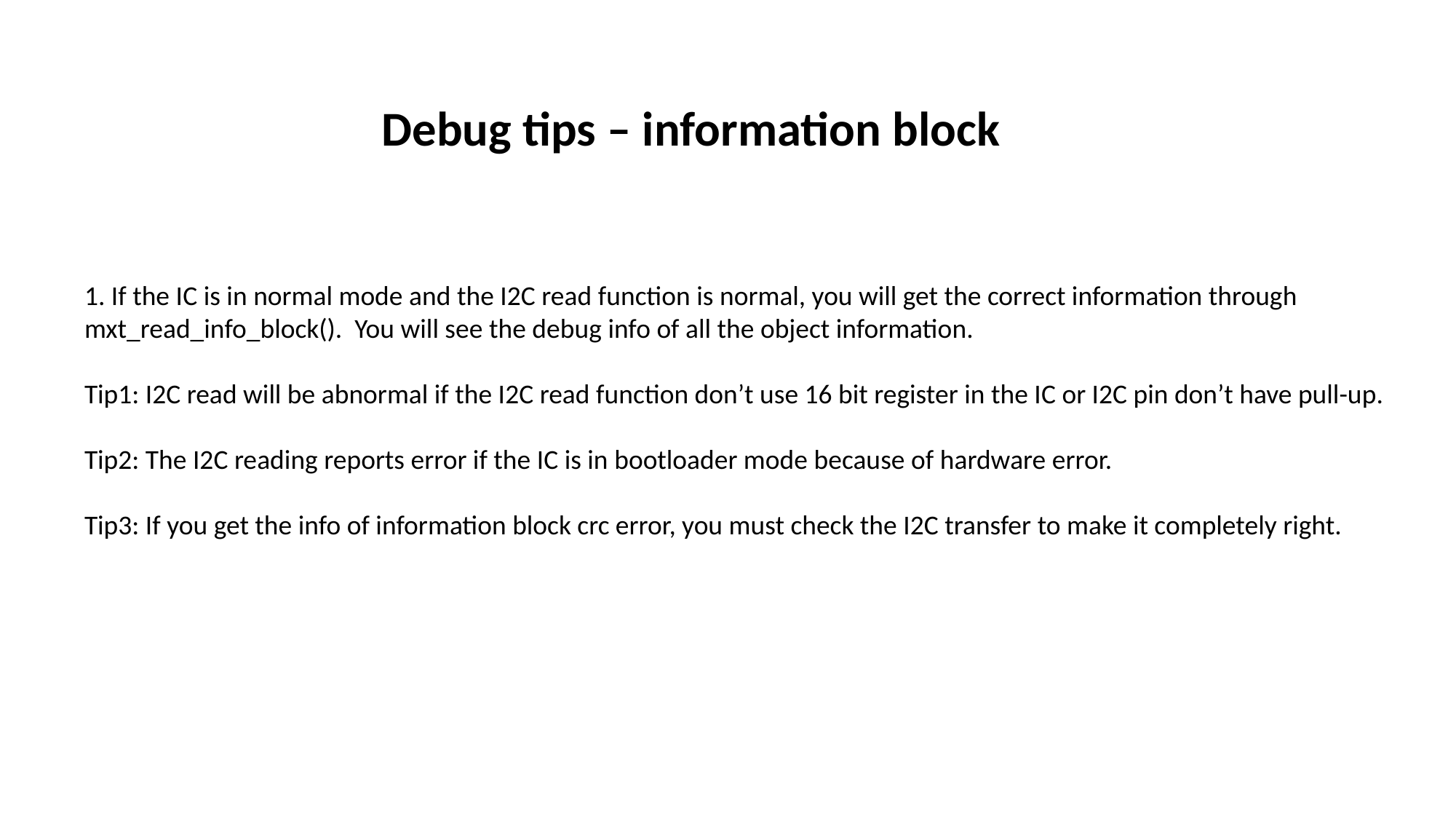

Debug tips – information block
1. If the IC is in normal mode and the I2C read function is normal, you will get the correct information through
mxt_read_info_block().  You will see the debug info of all the object information.

Tip1: I2C read will be abnormal if the I2C read function don’t use 16 bit register in the IC or I2C pin don’t have pull-up.

Tip2: The I2C reading reports error if the IC is in bootloader mode because of hardware error.

Tip3: If you get the info of information block crc error, you must check the I2C transfer to make it completely right.